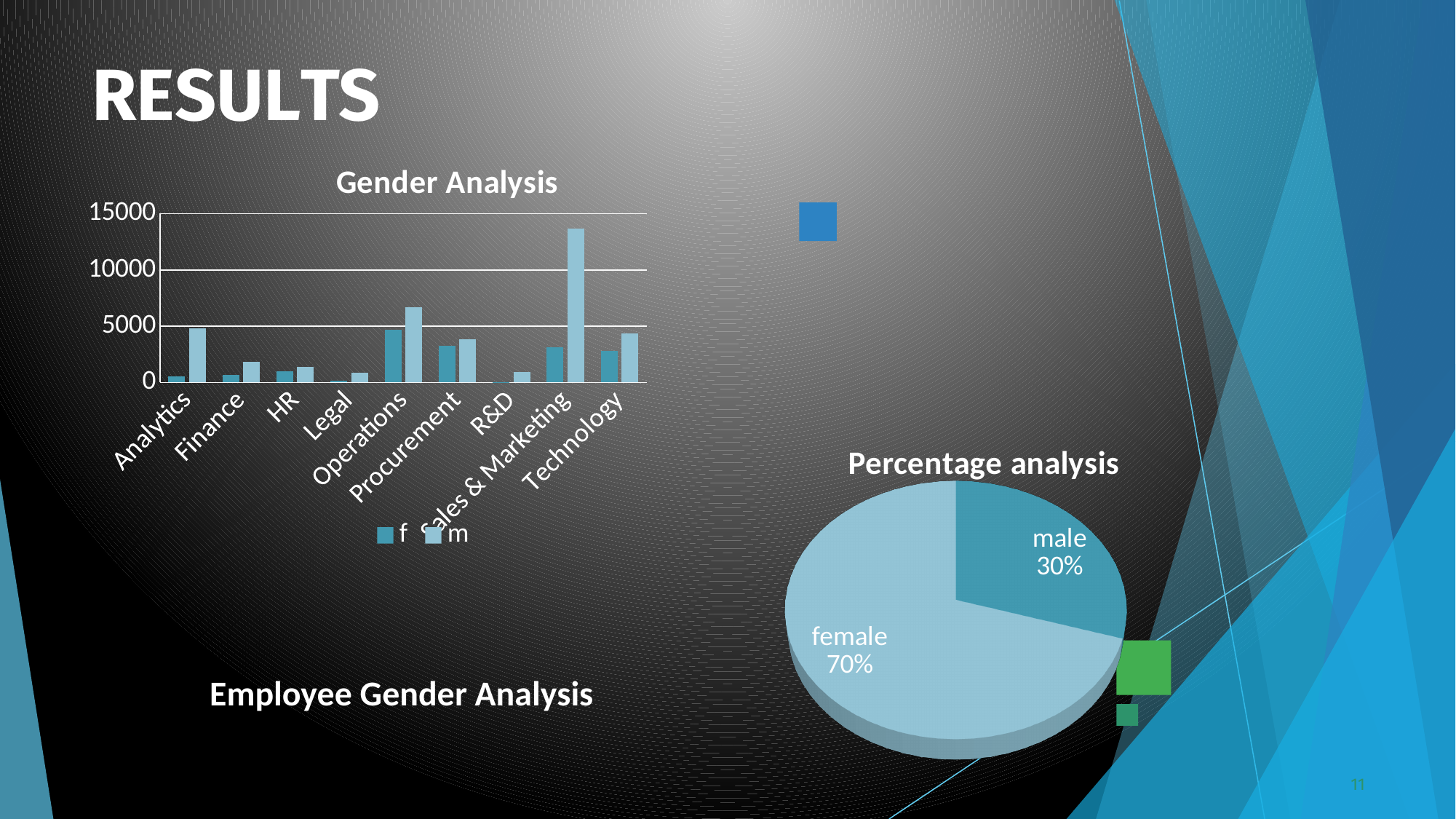

# RESULTS

### Chart: Gender Analysis

| Category |  |  |
|---|---|---|
| Analytics | 513.0 | 4839.0 |
| Finance | 681.0 | 1855.0 |
| HR | 1006.0 | 1412.0 |
| Legal | 149.0 | 890.0 |
| Operations | 4677.0 | 6671.0 |
| Procurement | 3287.0 | 3851.0 |
| R&D | 57.0 | 942.0 |
| Sales & Marketing | 3154.0 | 13686.0 |
| Technology | 2788.0 | 4350.0 |

[unsupported chart]

Employee Gender Analysis

11